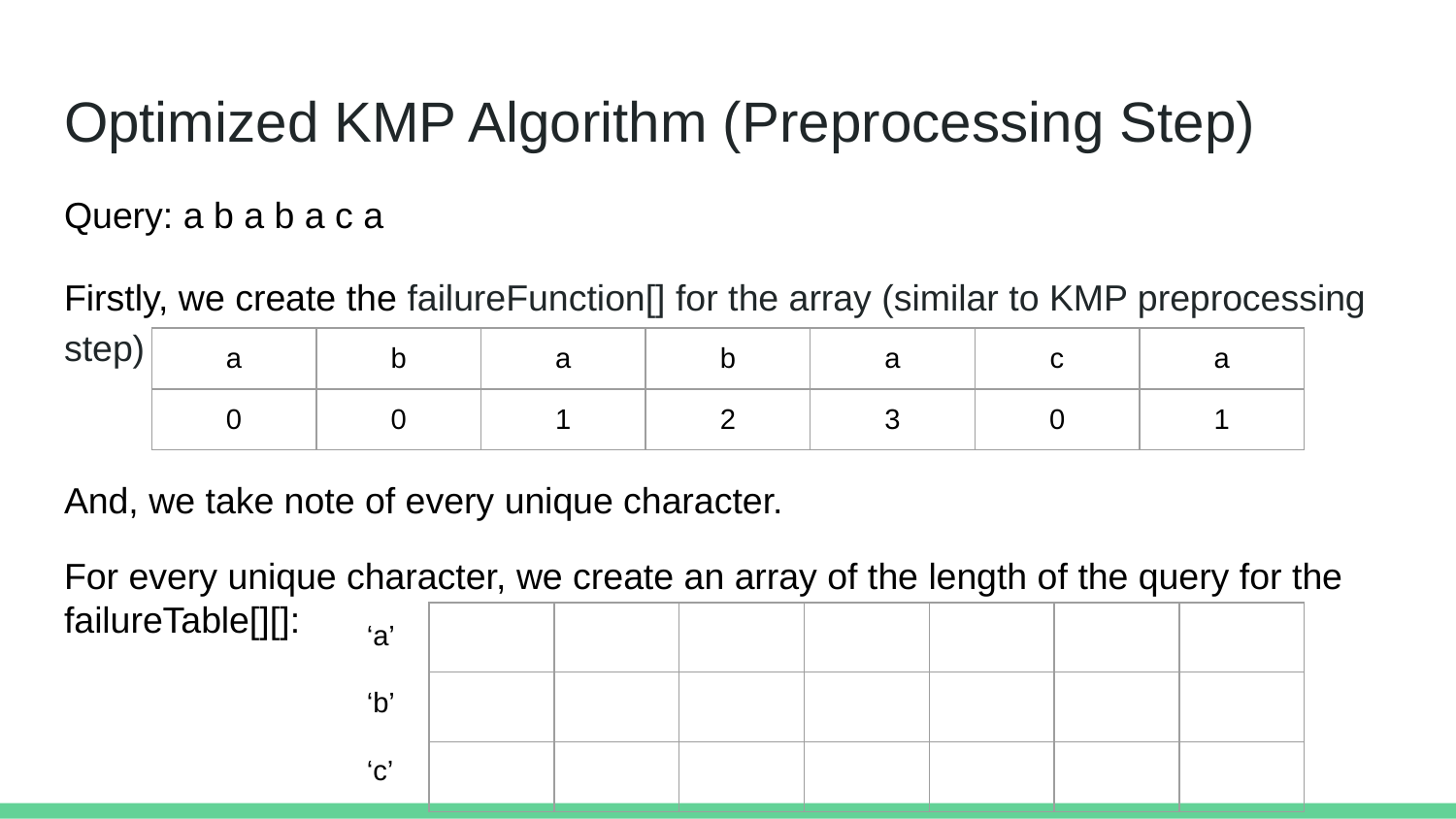

# Optimized KMP Algorithm (Preprocessing Step)
Query: a b a b a c a
Firstly, we create the failureFunction[] for the array (similar to KMP preprocessing step)

And, we take note of every unique character.
For every unique character, we create an array of the length of the query for the failureTable[][]:
| a | b | a | b | a | c | a |
| --- | --- | --- | --- | --- | --- | --- |
| 0 | 0 | 1 | 2 | 3 | 0 | 1 |
|  |  |  |  |  |  |  |
| --- | --- | --- | --- | --- | --- | --- |
|  |  |  |  |  |  |  |
|  |  |  |  |  |  |  |
‘a’

‘b’

‘c’